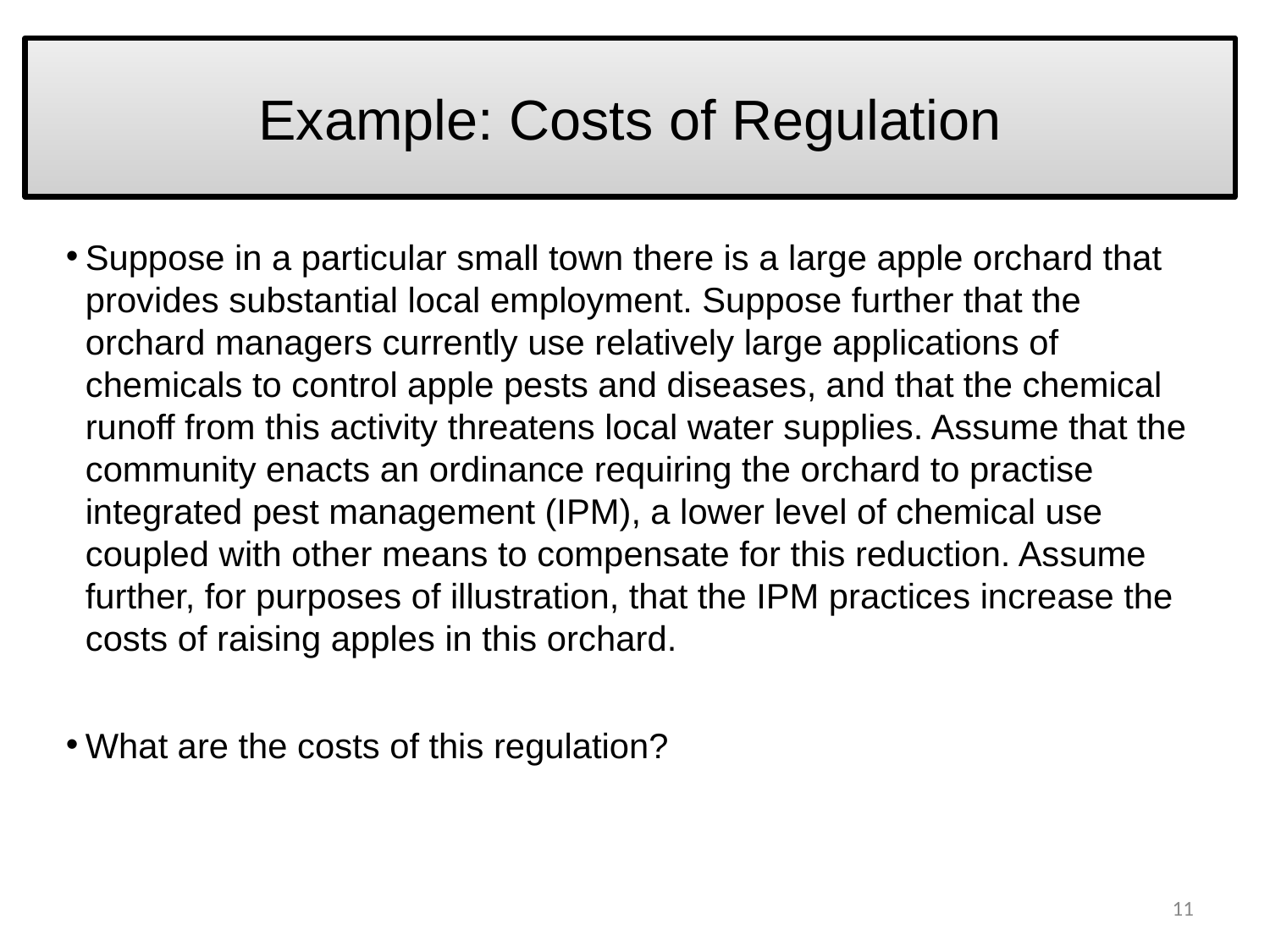

# Example: Costs of Regulation
Suppose in a particular small town there is a large apple orchard that provides substantial local employment. Suppose further that the orchard managers currently use relatively large applications of chemicals to control apple pests and diseases, and that the chemical runoff from this activity threatens local water supplies. Assume that the community enacts an ordinance requiring the orchard to practise integrated pest management (IPM), a lower level of chemical use coupled with other means to compensate for this reduction. Assume further, for purposes of illustration, that the IPM practices increase the costs of raising apples in this orchard.

What are the costs of this regulation?
11